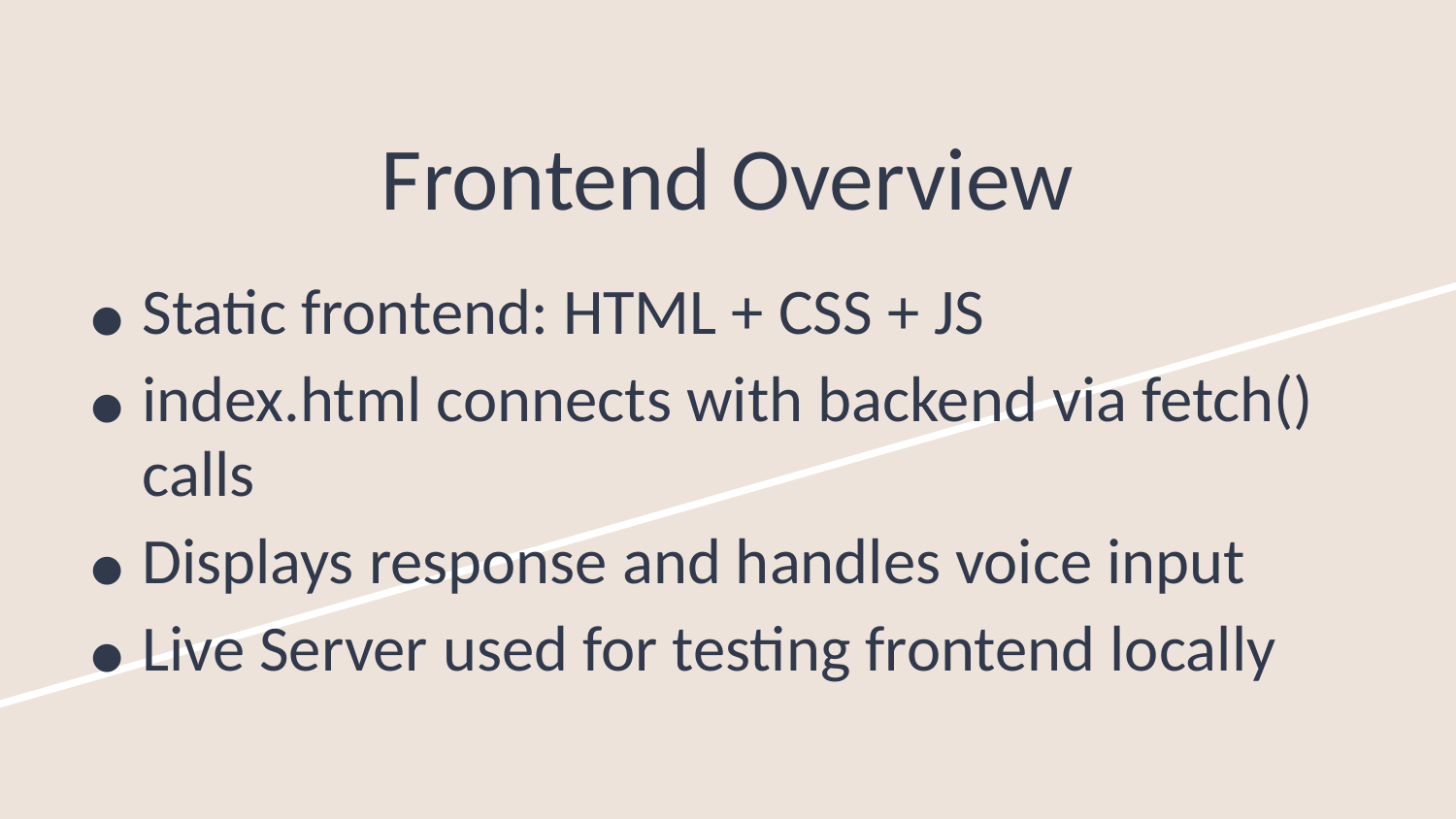

# Frontend Overview

Static frontend: HTML + CSS + JS
index.html connects with backend via fetch() calls
Displays response and handles voice input
Live Server used for testing frontend locally